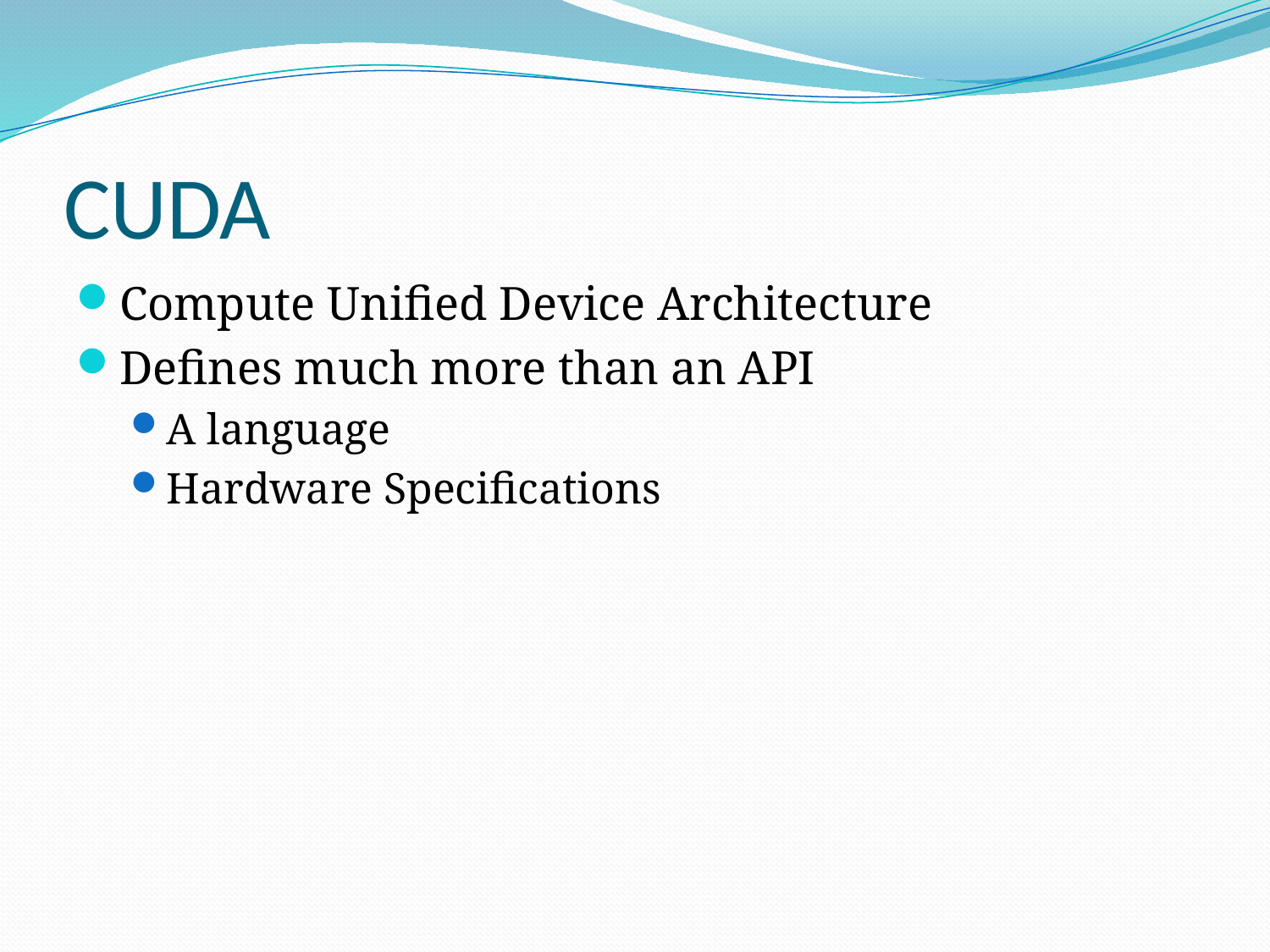

# CUDA
Compute Unified Device Architecture
Defines much more than an API
A language
Hardware Specifications